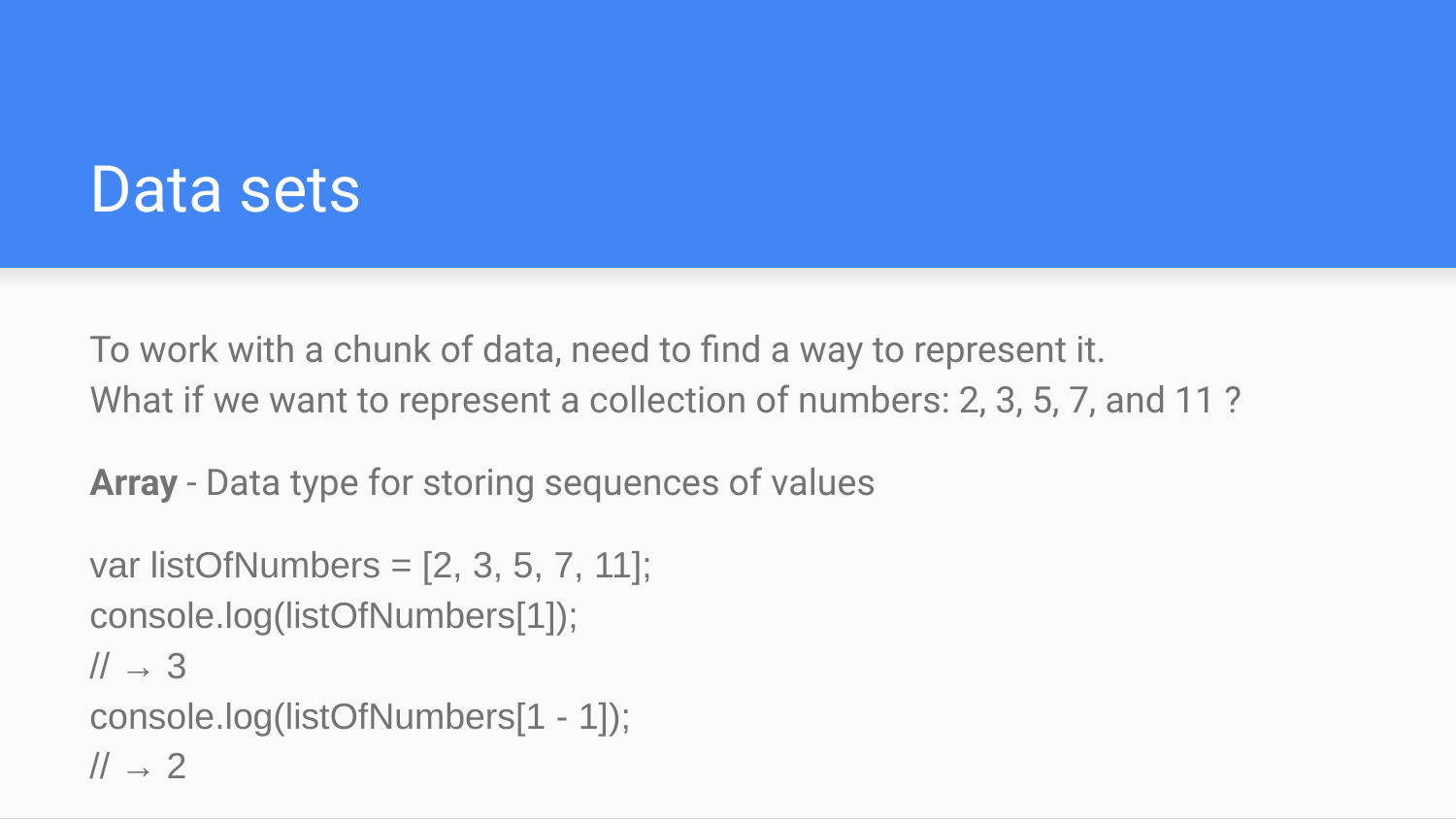

# Data sets
To work with a chunk of data, need to find a way to represent it.
What if we want to represent a collection of numbers: 2, 3, 5, 7, and 11 ?
Array - Data type for storing sequences of values
var listOfNumbers = [2, 3, 5, 7, 11];
console.log(listOfNumbers[1]);
// → 3
console.log(listOfNumbers[1 - 1]);
// → 2